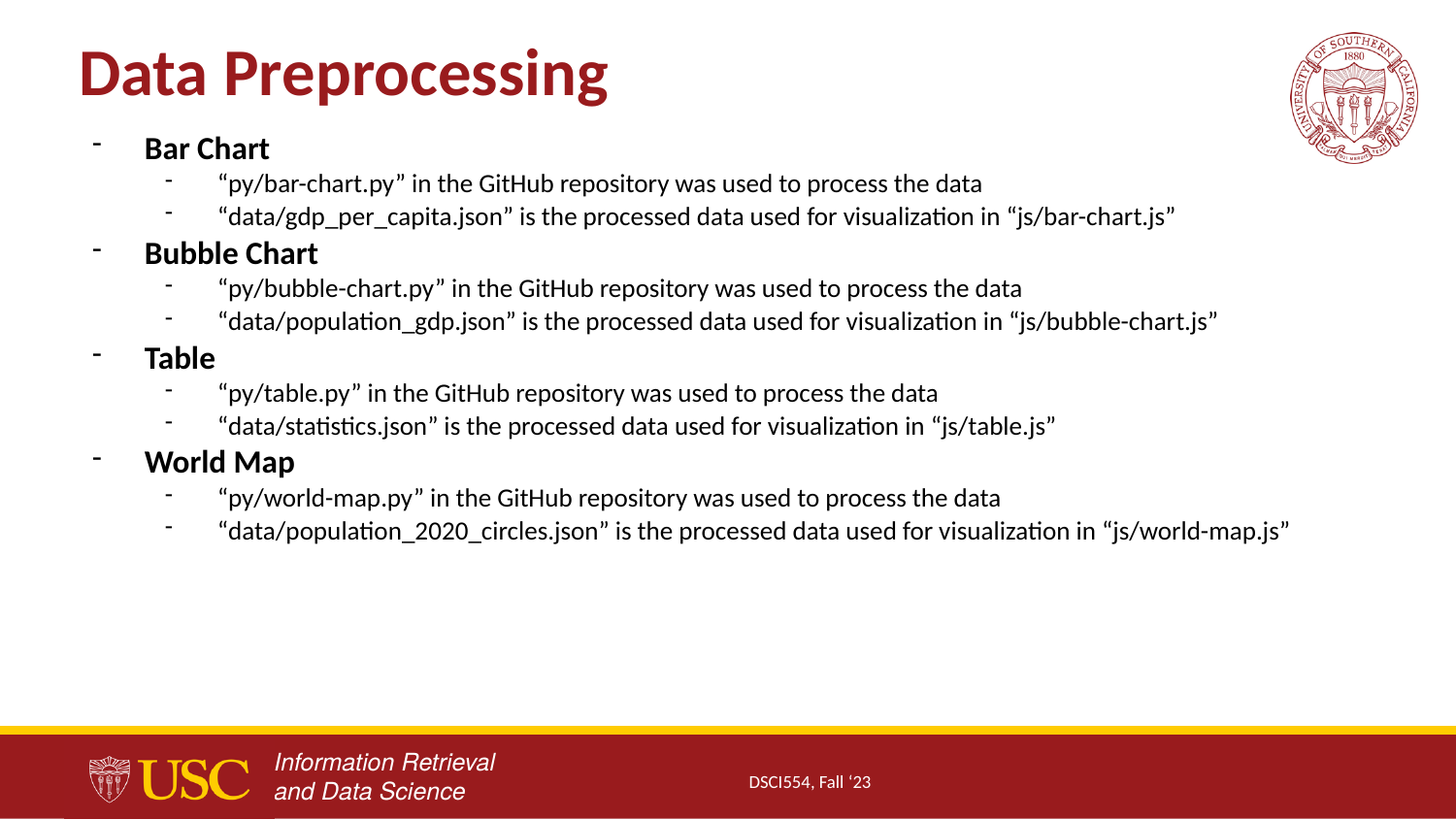

Data Preprocessing
Bar Chart
“py/bar-chart.py” in the GitHub repository was used to process the data
“data/gdp_per_capita.json” is the processed data used for visualization in “js/bar-chart.js”
Bubble Chart
“py/bubble-chart.py” in the GitHub repository was used to process the data
“data/population_gdp.json” is the processed data used for visualization in “js/bubble-chart.js”
Table
“py/table.py” in the GitHub repository was used to process the data
“data/statistics.json” is the processed data used for visualization in “js/table.js”
World Map
“py/world-map.py” in the GitHub repository was used to process the data
“data/population_2020_circles.json” is the processed data used for visualization in “js/world-map.js”
DSCI554, Fall ‘23